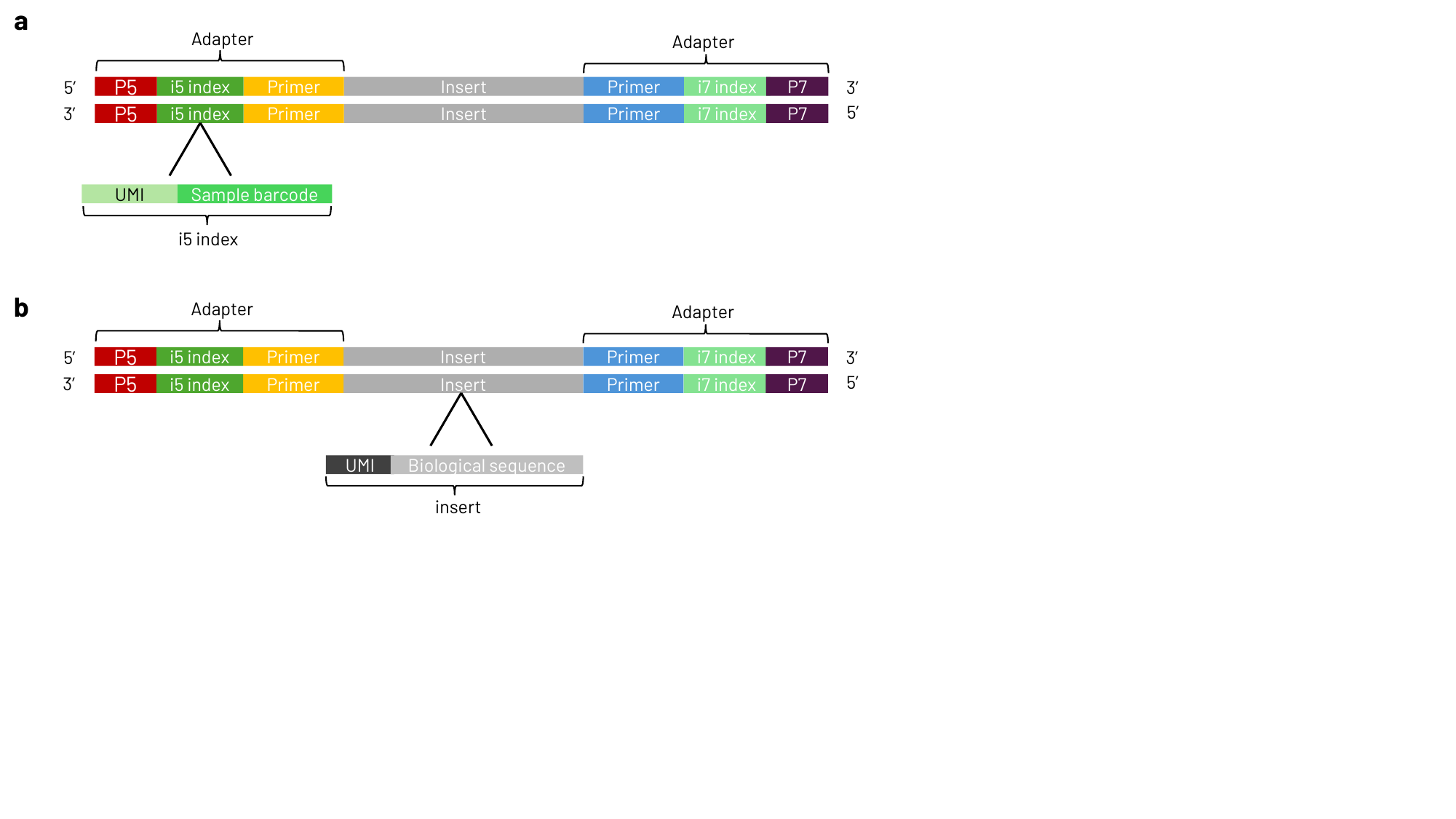

a
Adapter
Adapter
5’
3’
P5
i5 index
Primer
Insert
Primer
i7 index
P7

5’
3’
P5
i5 index
Primer
Insert
Primer
i7 index
P7
UMI
Sample barcode

i5 index
b
Adapter
Adapter
5’
3’
P5
i5 index
Primer
Insert
Primer
i7 index
P7

5’
3’
P5
i5 index
Primer
Insert
Primer
i7 index
P7
UMI
Biological sequence
insert